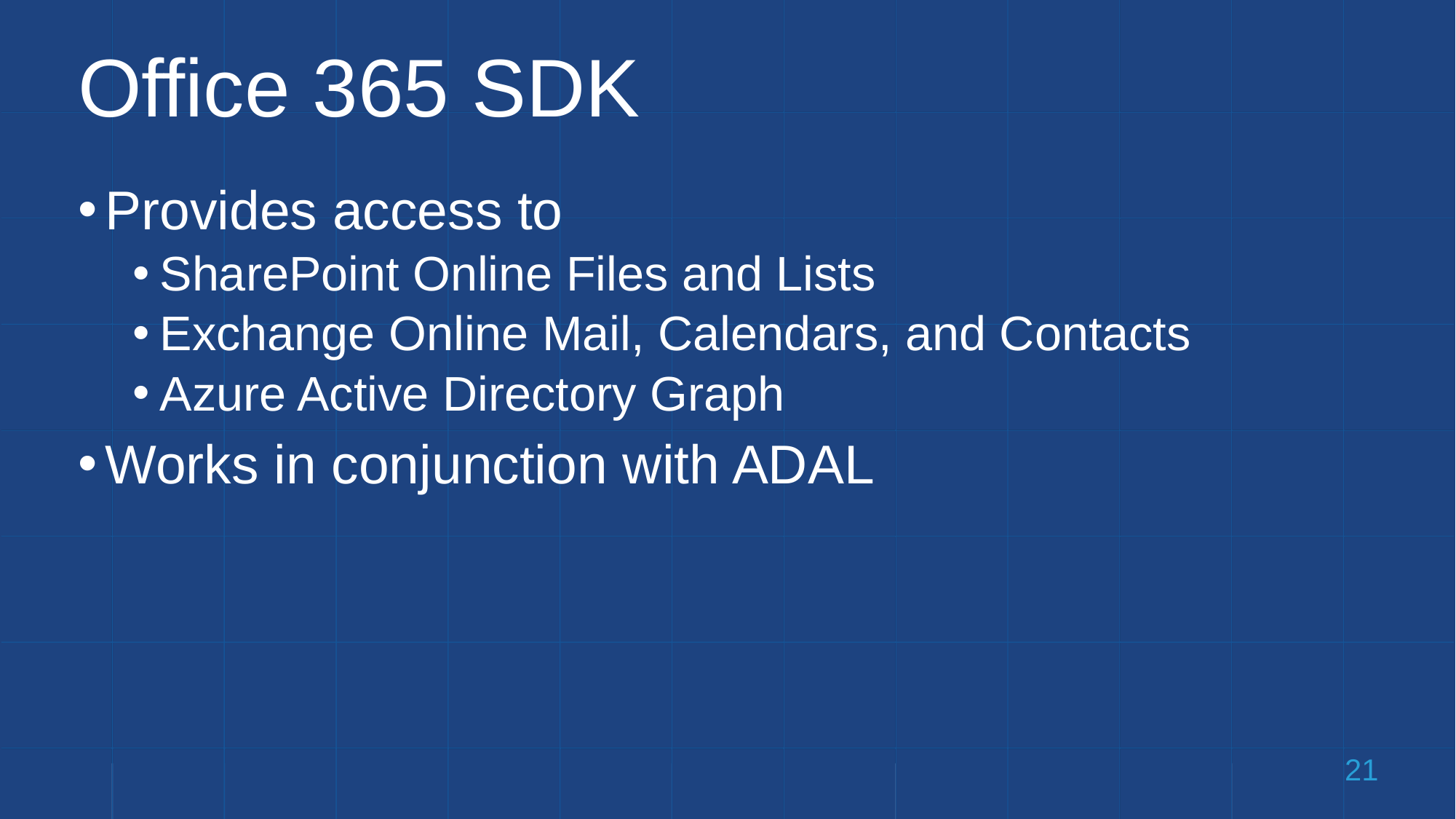

# Office 365 SDK
Provides access to
SharePoint Online Files and Lists
Exchange Online Mail, Calendars, and Contacts
Azure Active Directory Graph
Works in conjunction with ADAL
21